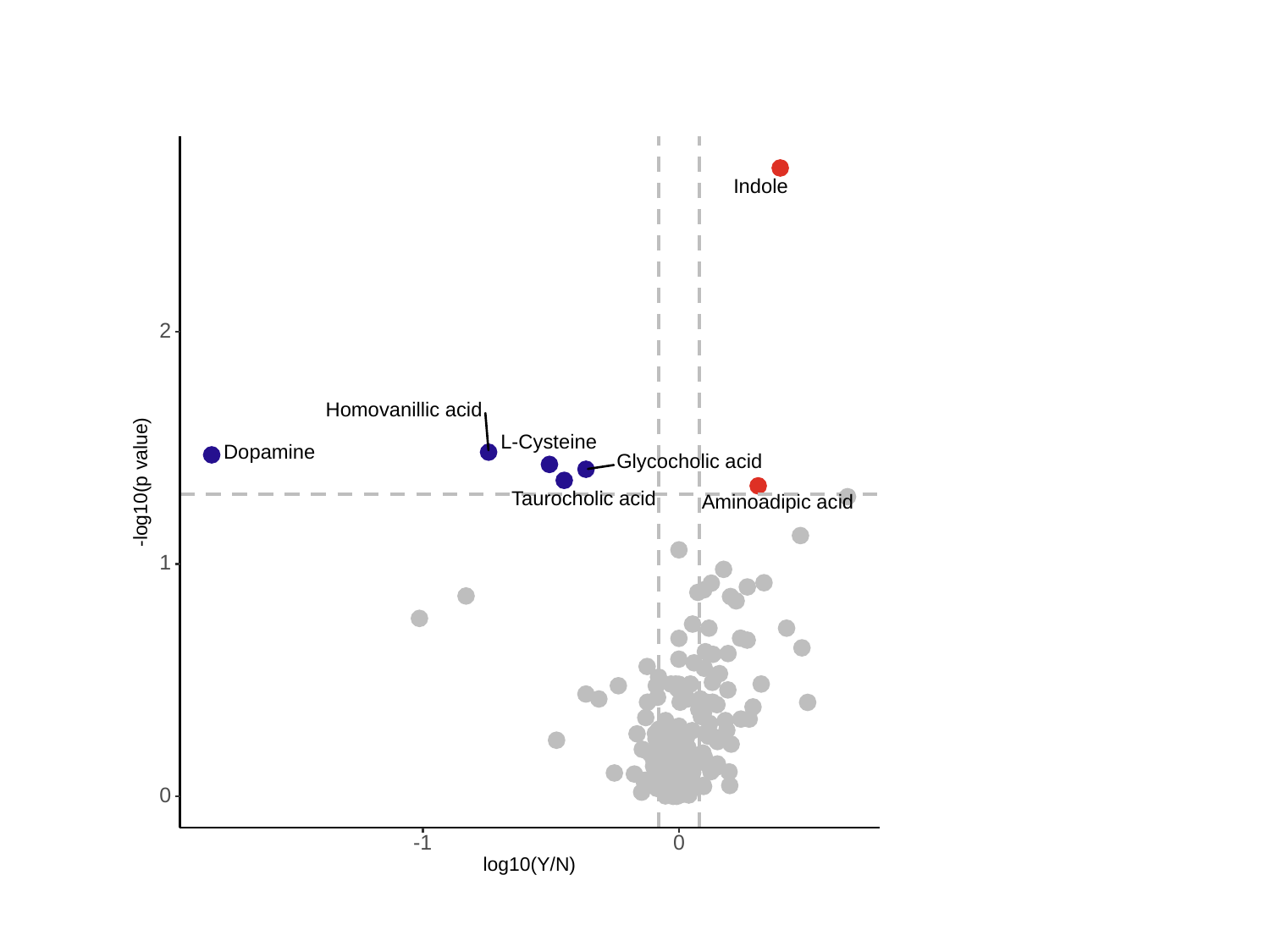

#

Indole
2

Homovanillic acid

L-Cysteine
Dopamine

Glycocholic acid

-log10(p value)

Taurocholic acid

Aminoadipic acid

1

0

0
-1
log10(Y/N)